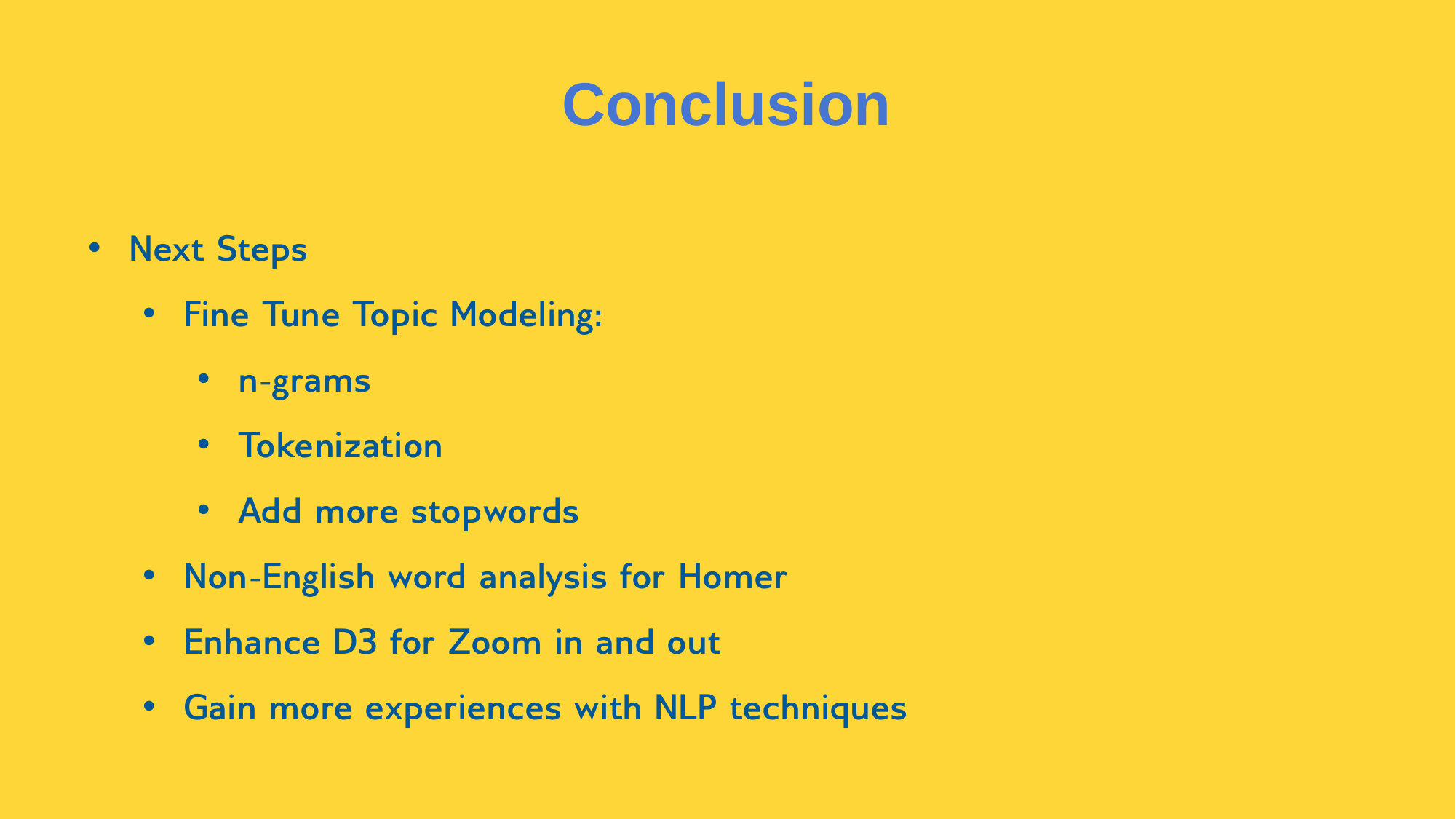

Conclusion

Next Steps
Fine Tune Topic Modeling:
n-grams
Tokenization
Add more stopwords
Non-English word analysis for Homer
Enhance D3 for Zoom in and out
Gain more experiences with NLP techniques